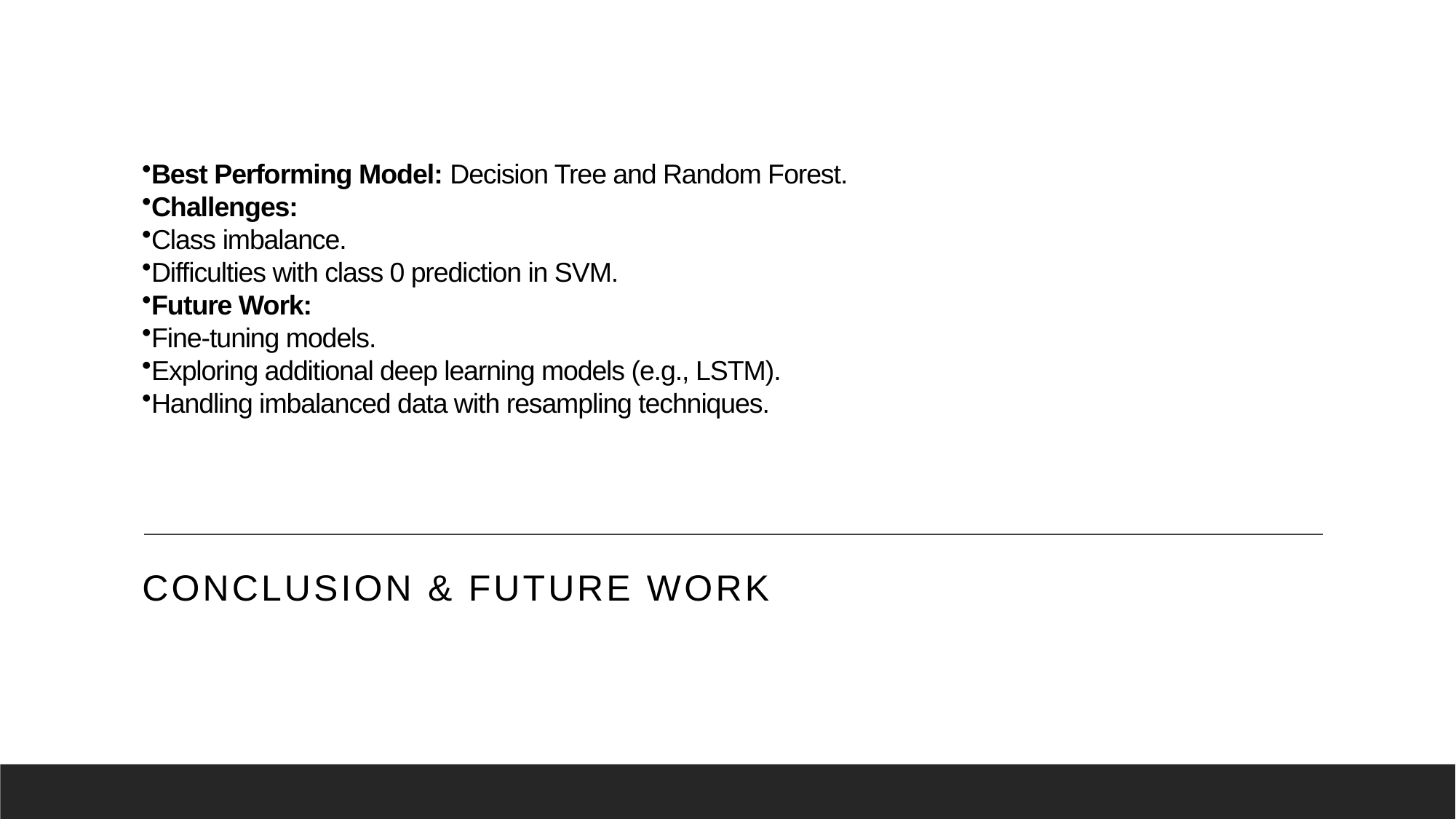

# Best Performing Model: Decision Tree and Random Forest.
Challenges:
Class imbalance.
Difficulties with class 0 prediction in SVM.
Future Work:
Fine-tuning models.
Exploring additional deep learning models (e.g., LSTM).
Handling imbalanced data with resampling techniques.

Conclusion & Future Work